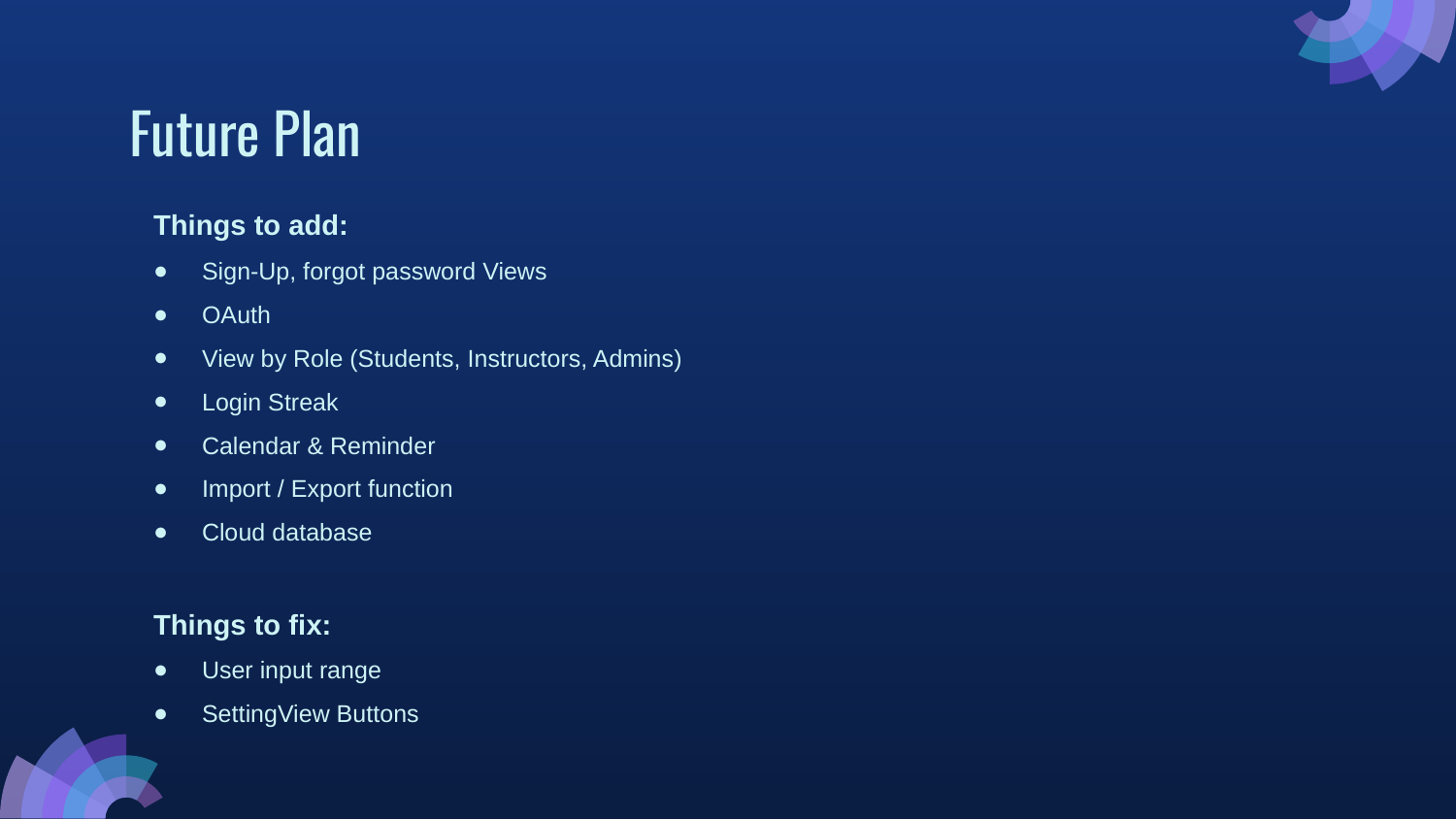

# Future Plan
Things to add:
Sign-Up, forgot password Views
OAuth
View by Role (Students, Instructors, Admins)
Login Streak
Calendar & Reminder
Import / Export function
Cloud database

Things to fix:
User input range
SettingView Buttons